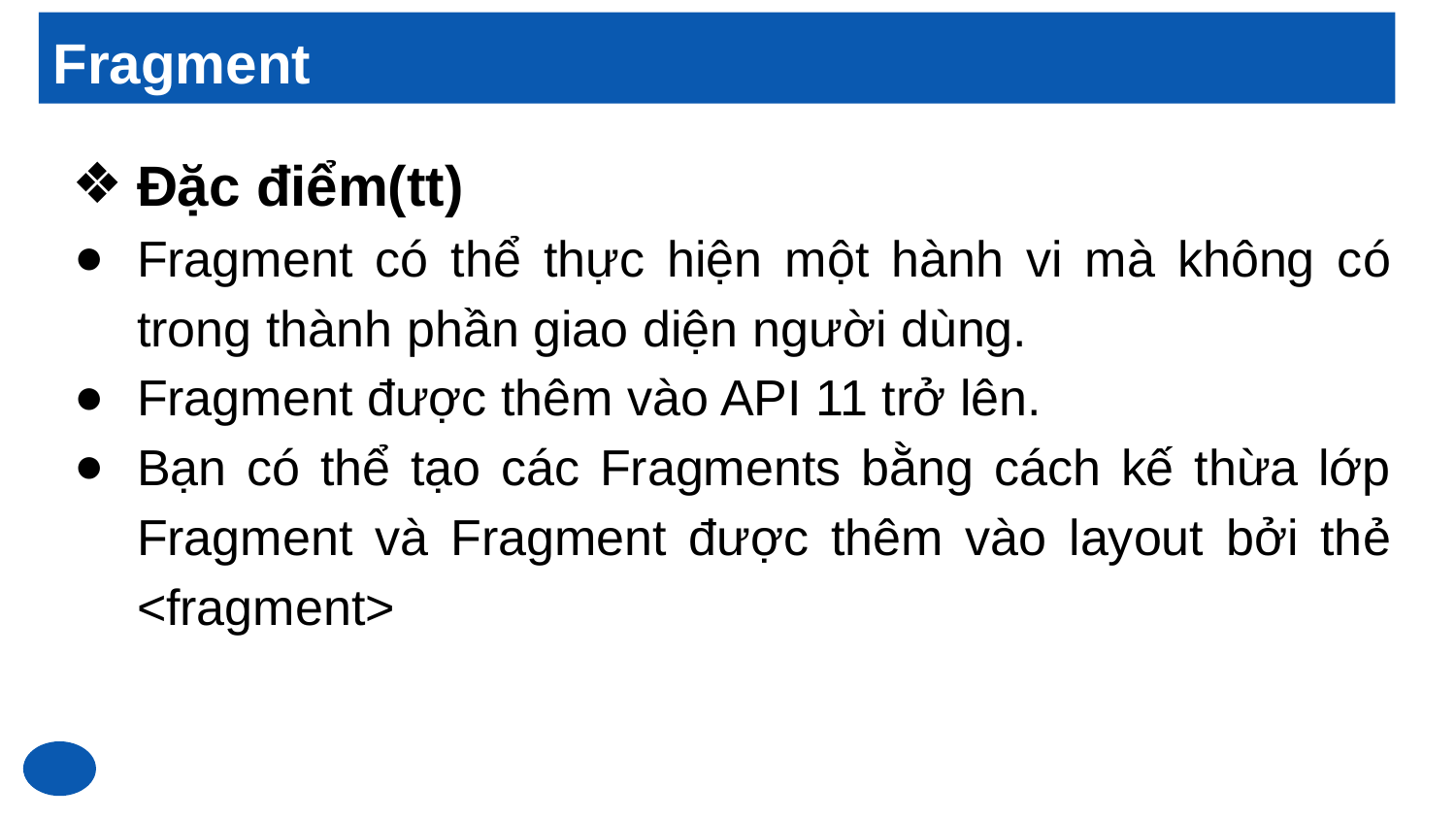

# Fragment
Đặc điểm(tt)
Fragment có thể thực hiện một hành vi mà không có trong thành phần giao diện người dùng.
Fragment được thêm vào API 11 trở lên.
Bạn có thể tạo các Fragments bằng cách kế thừa lớp Fragment và Fragment được thêm vào layout bởi thẻ <fragment>